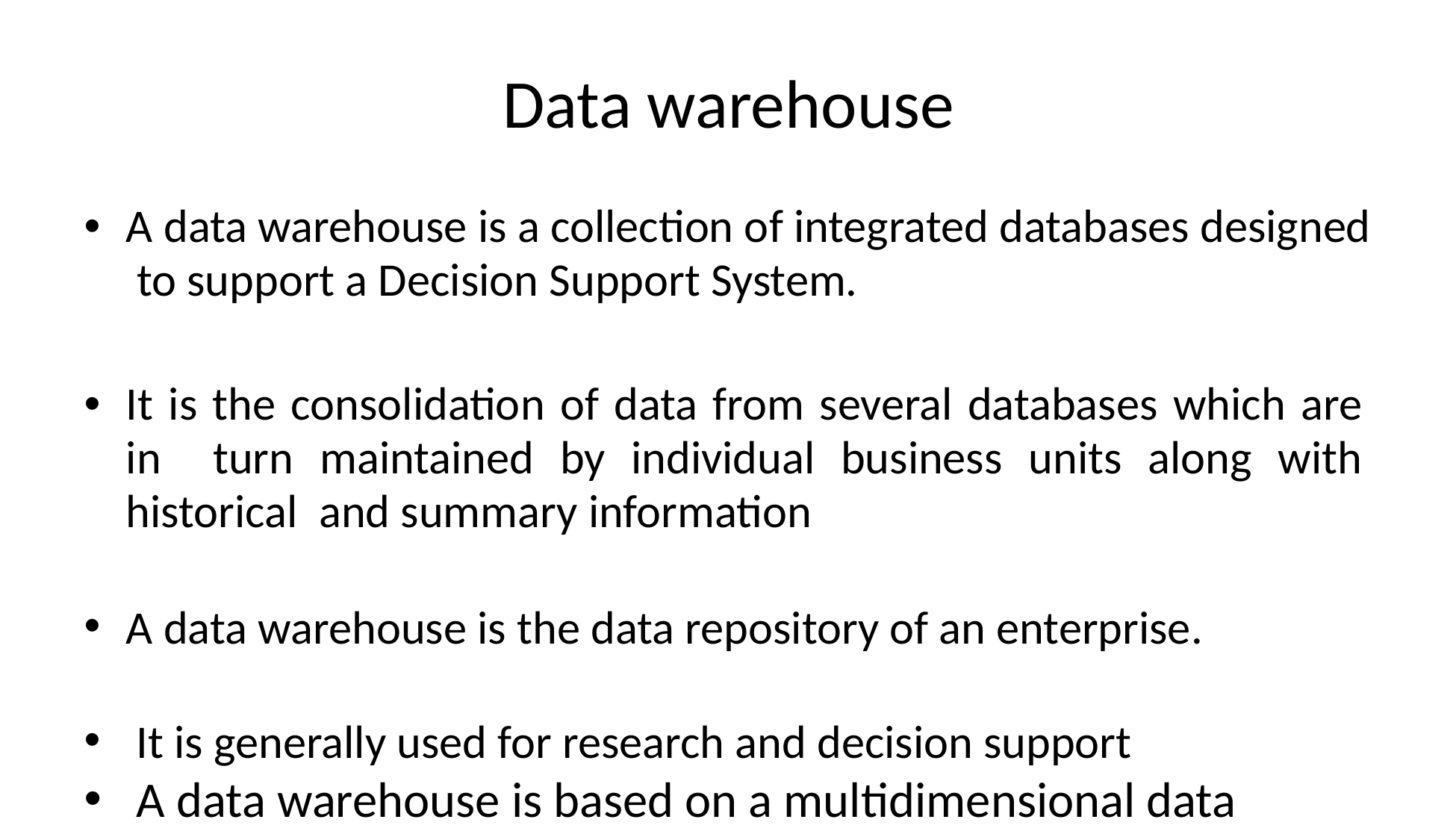

# Data warehouse
A data warehouse is a collection of integrated databases designed  to support a Decision Support System.

It is the consolidation of data from several databases which are in  turn maintained by individual business units along with historical  and summary information

A data warehouse is the data repository of an enterprise.

It is generally used for research and decision support
A data warehouse is based on a multidimensional data model which views data in the form of a data cube